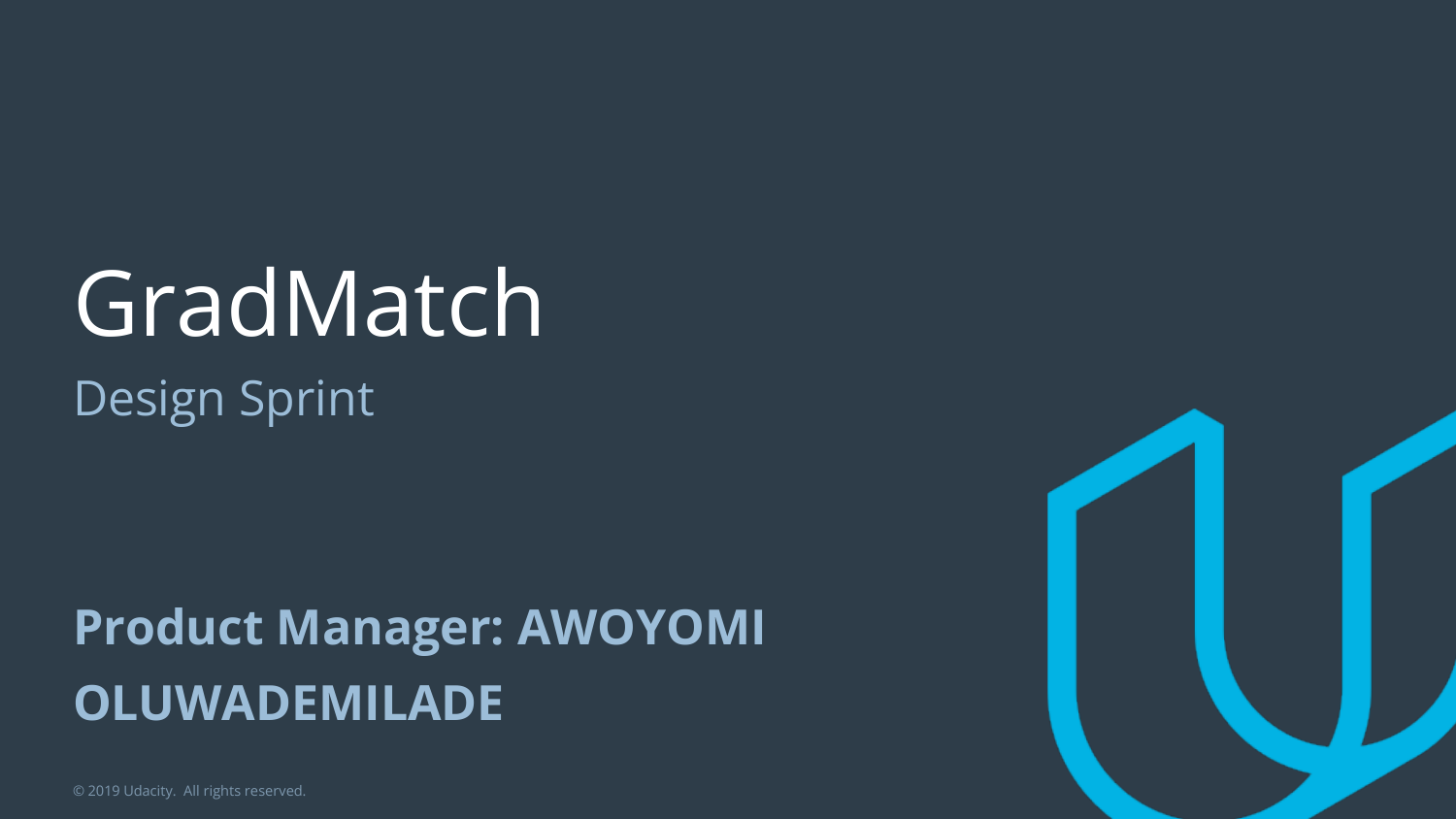

# GradMatch
Design Sprint

Product Manager: AWOYOMI OLUWADEMILADE

© 2019 Udacity.  All rights reserved.